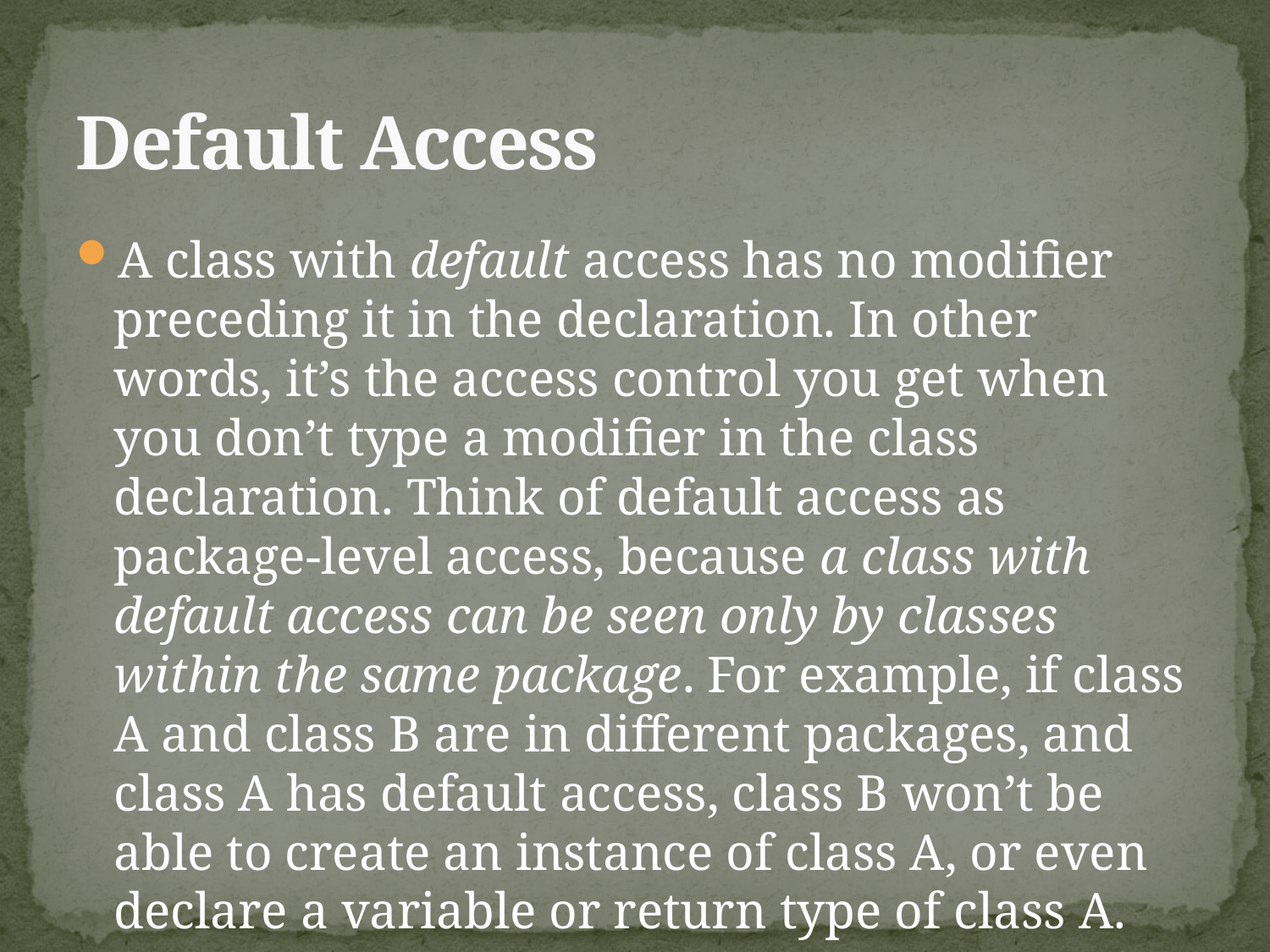

# Default Access
A class with default access has no modifier preceding it in the declaration. In other words, it’s the access control you get when you don’t type a modifier in the class declaration. Think of default access as package-level access, because a class with default access can be seen only by classes within the same package. For example, if class A and class B are in different packages, and class A has default access, class B won’t be able to create an instance of class A, or even declare a variable or return type of class A.